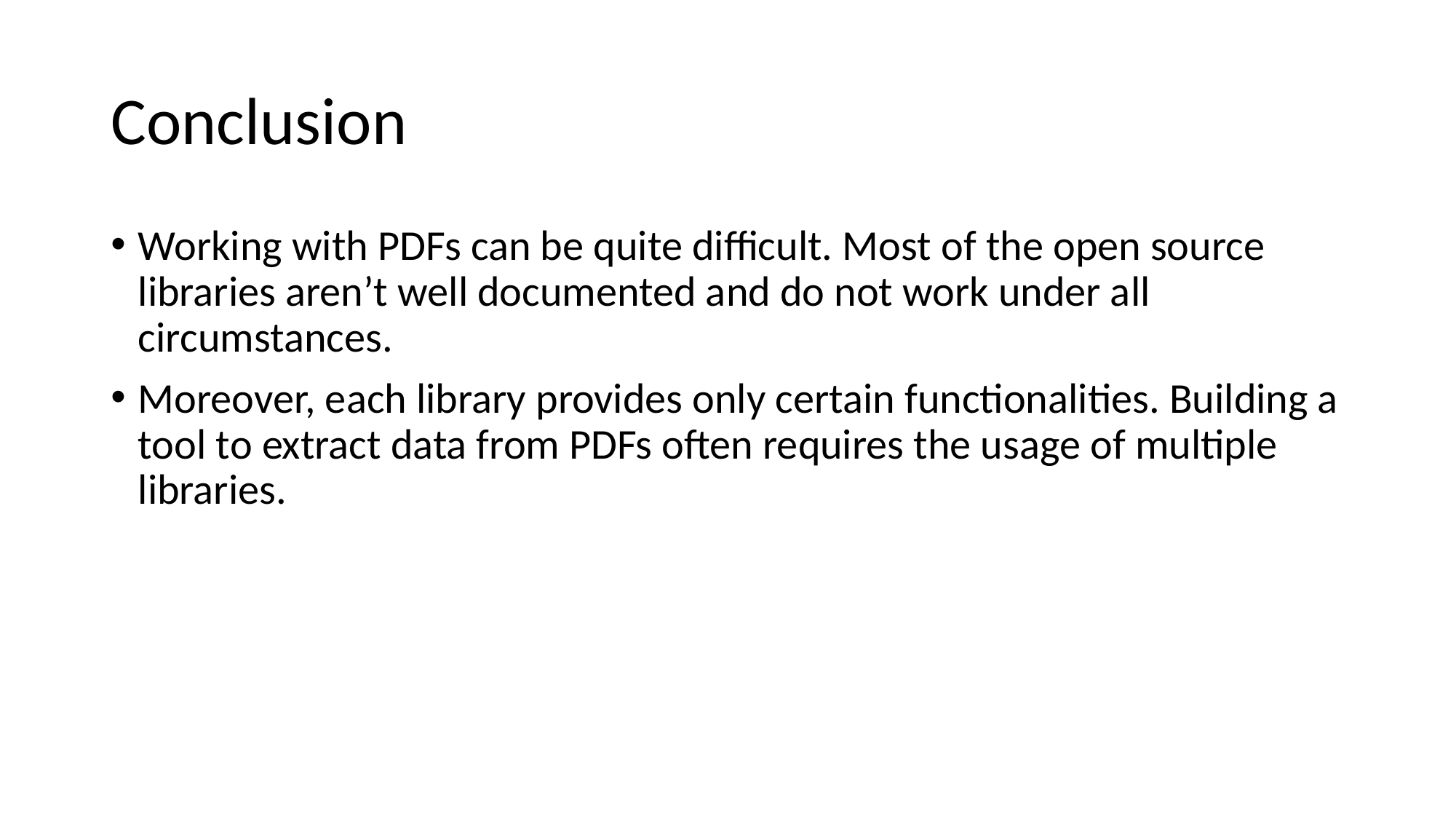

# Conclusion
Working with PDFs can be quite difficult. Most of the open source libraries aren’t well documented and do not work under all circumstances.
Moreover, each library provides only certain functionalities. Building a tool to extract data from PDFs often requires the usage of multiple libraries.